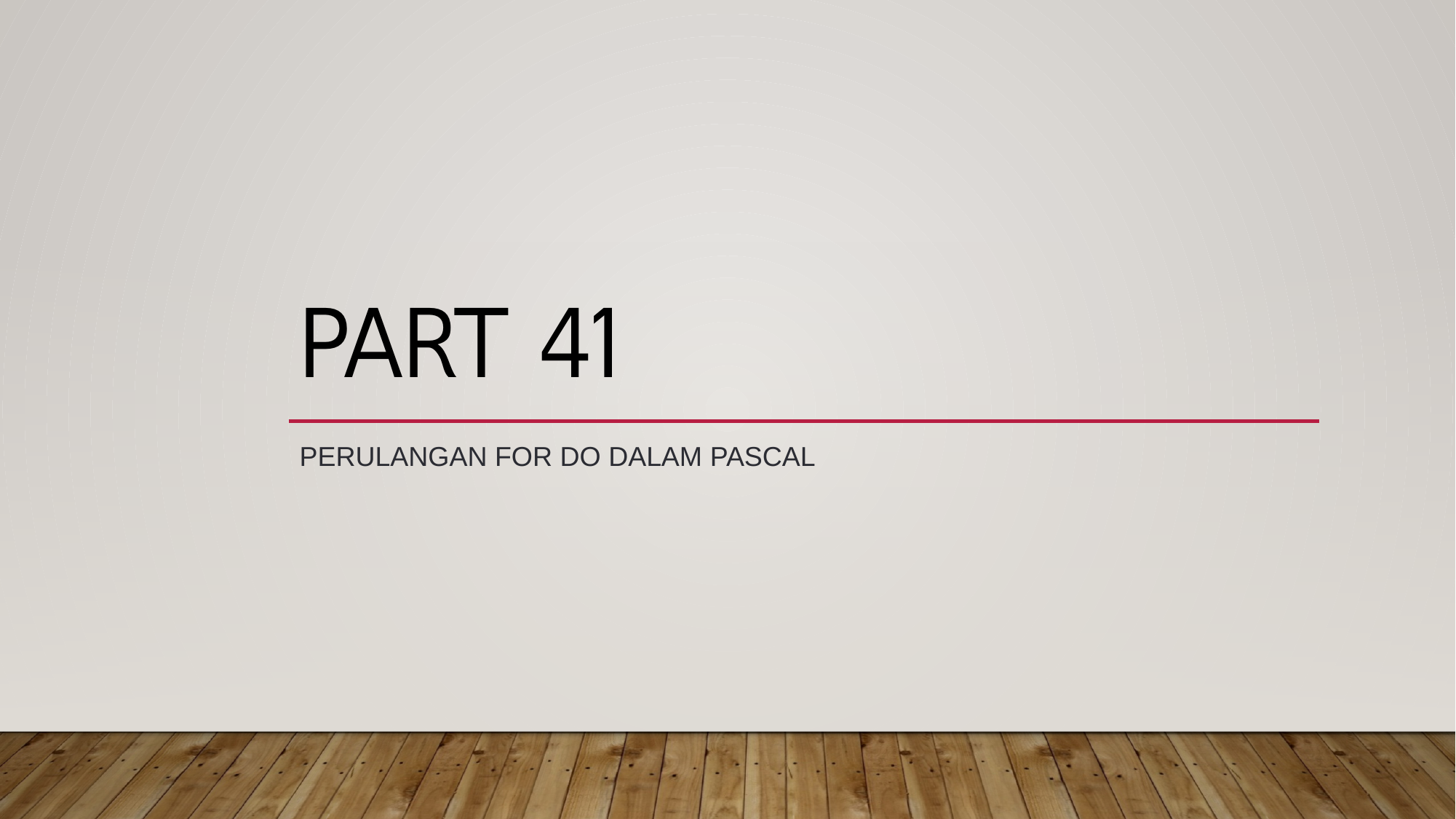

# PART 41
Perulangan FOR DO dalam Pascal